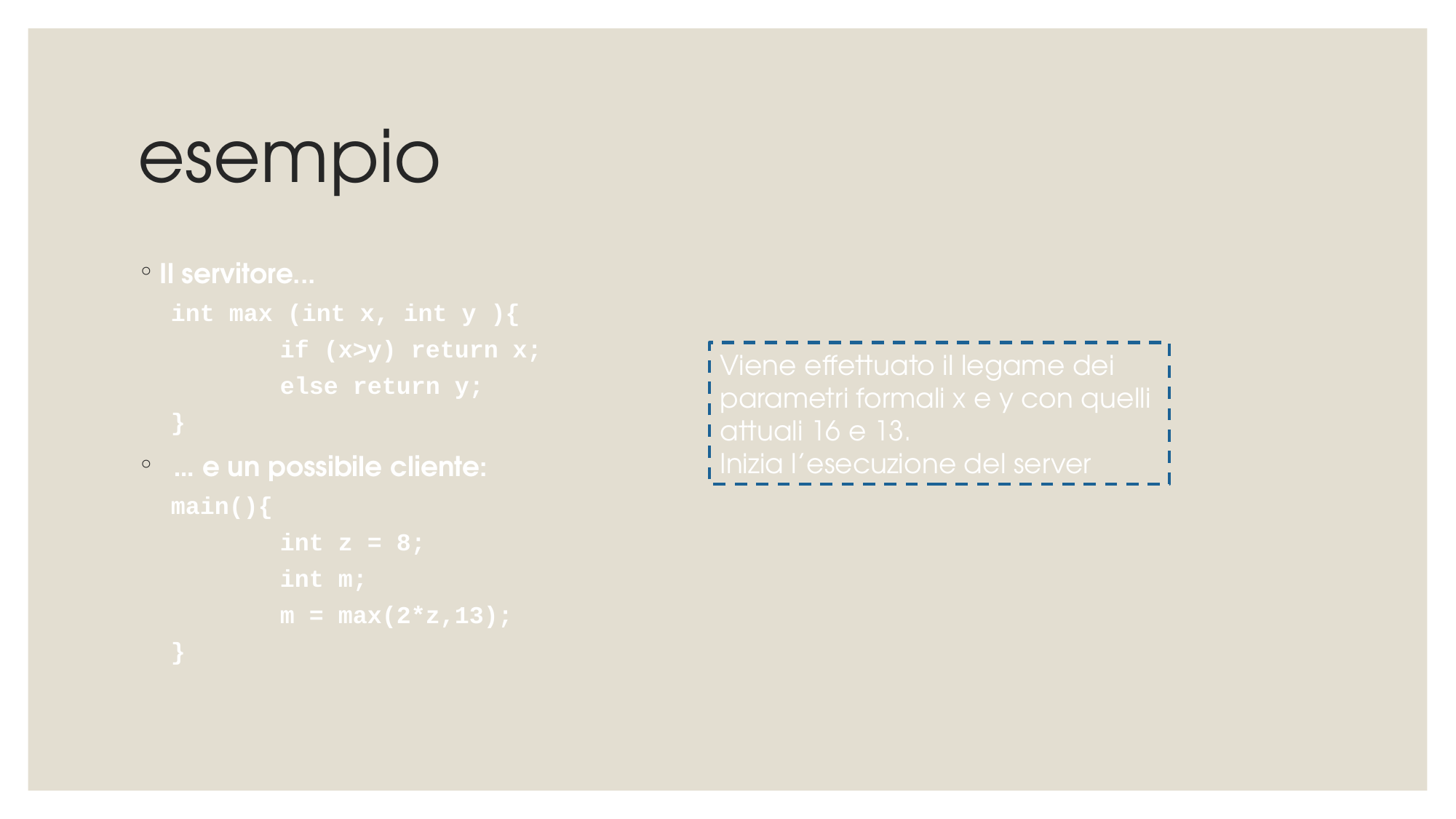

# esempio
Il servitore...
int max (int x, int y ){
	if (x>y) return x;
	else return y;
}
 … e un possibile cliente:
main(){
	int z = 8;
	int m;
	m = max(2*z,13);
}
Viene effettuato il legame dei parametri formali x e y con quelli attuali 16 e 13.
Inizia l’esecuzione del server